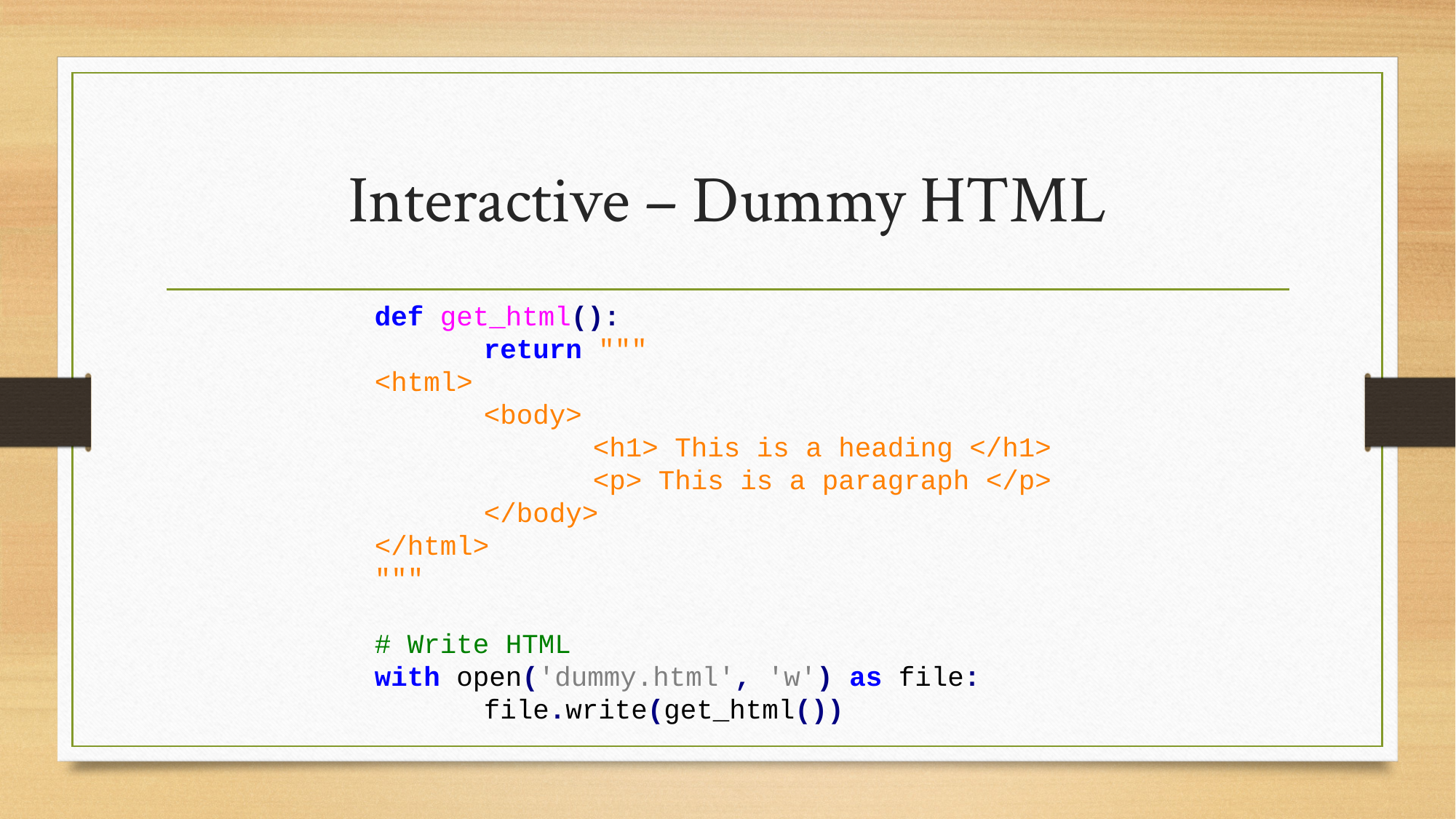

# Interactive – Dummy HTML
def get_html():
	return """
<html>
	<body>
		<h1> This is a heading </h1>
		<p> This is a paragraph </p>
	</body>
</html>
"""

# Write HTML
with open('dummy.html', 'w') as file:
	file.write(get_html())